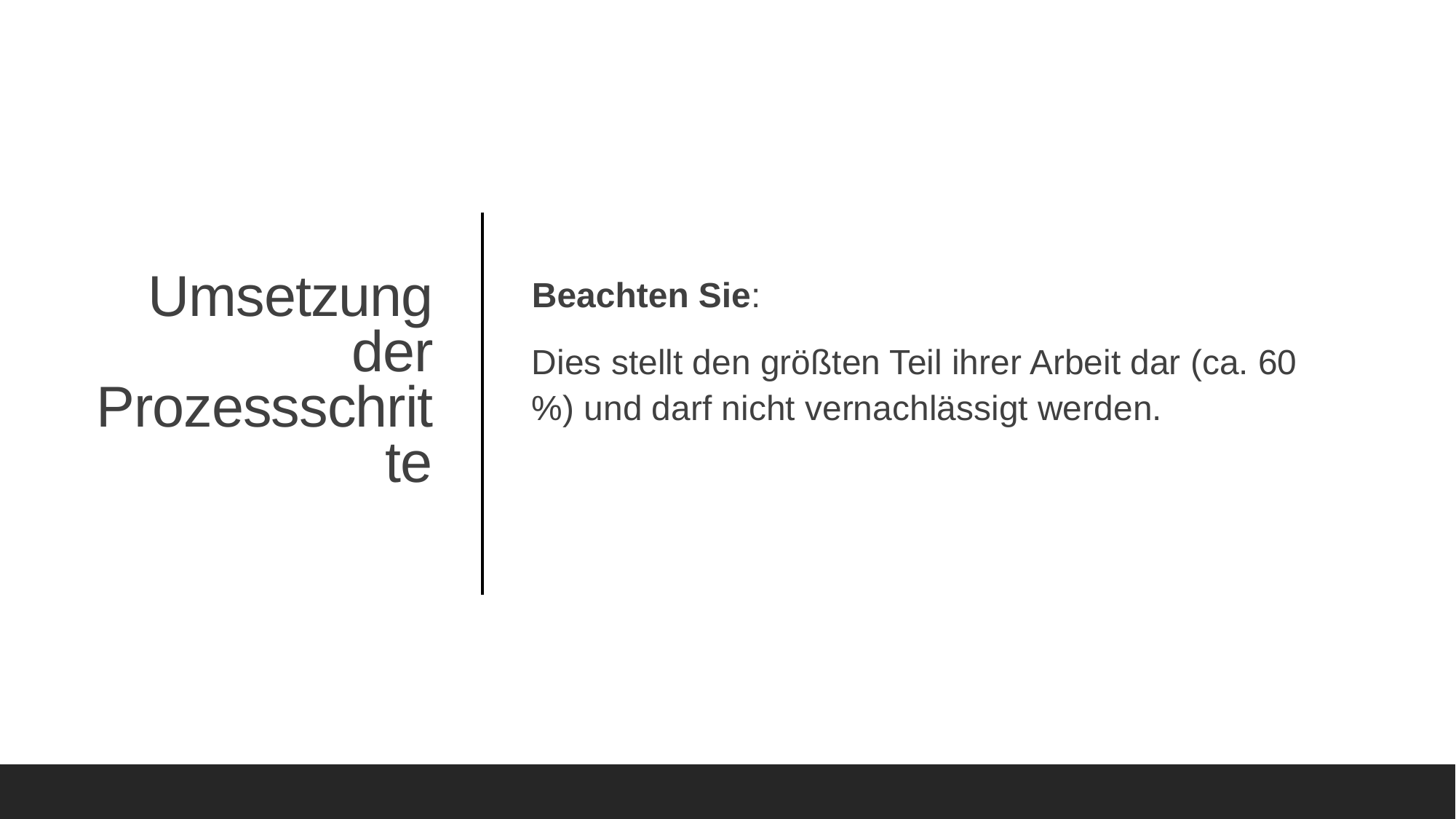

Beachten Sie:
Dies stellt den größten Teil ihrer Arbeit dar (ca. 60 %) und darf nicht vernachlässigt werden.

# Umsetzung der Prozessschritte

23